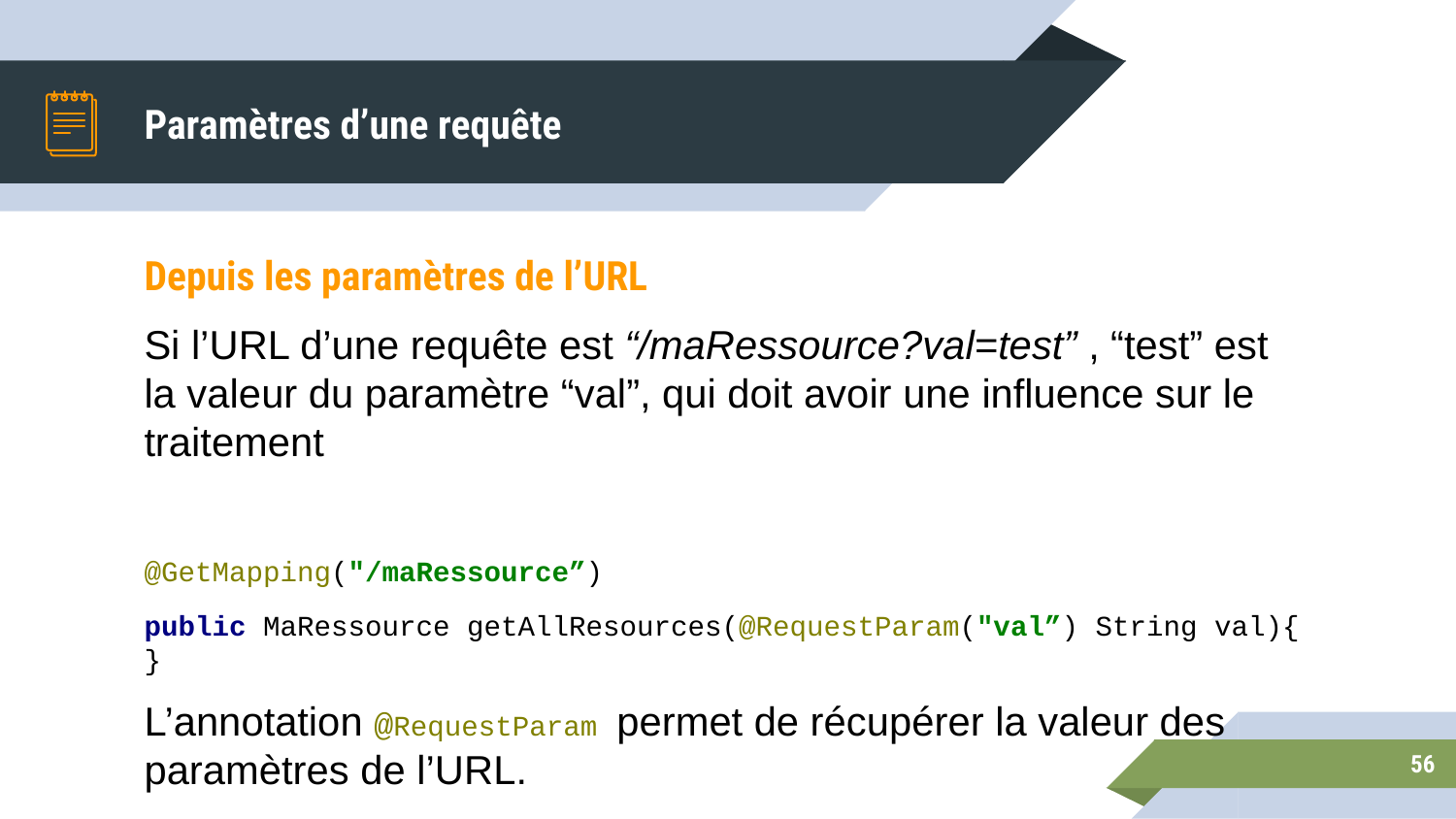

# Paramètres d’une requête

Depuis les paramètres de l’URL
Si l’URL d’une requête est “/maRessource?val=test” , “test” est la valeur du paramètre “val”, qui doit avoir une influence sur le traitement

@GetMapping("/maRessource”)
public MaRessource getAllResources(@RequestParam("val”) String val){ }
L’annotation @RequestParam permet de récupérer la valeur des paramètres de l’URL.

56